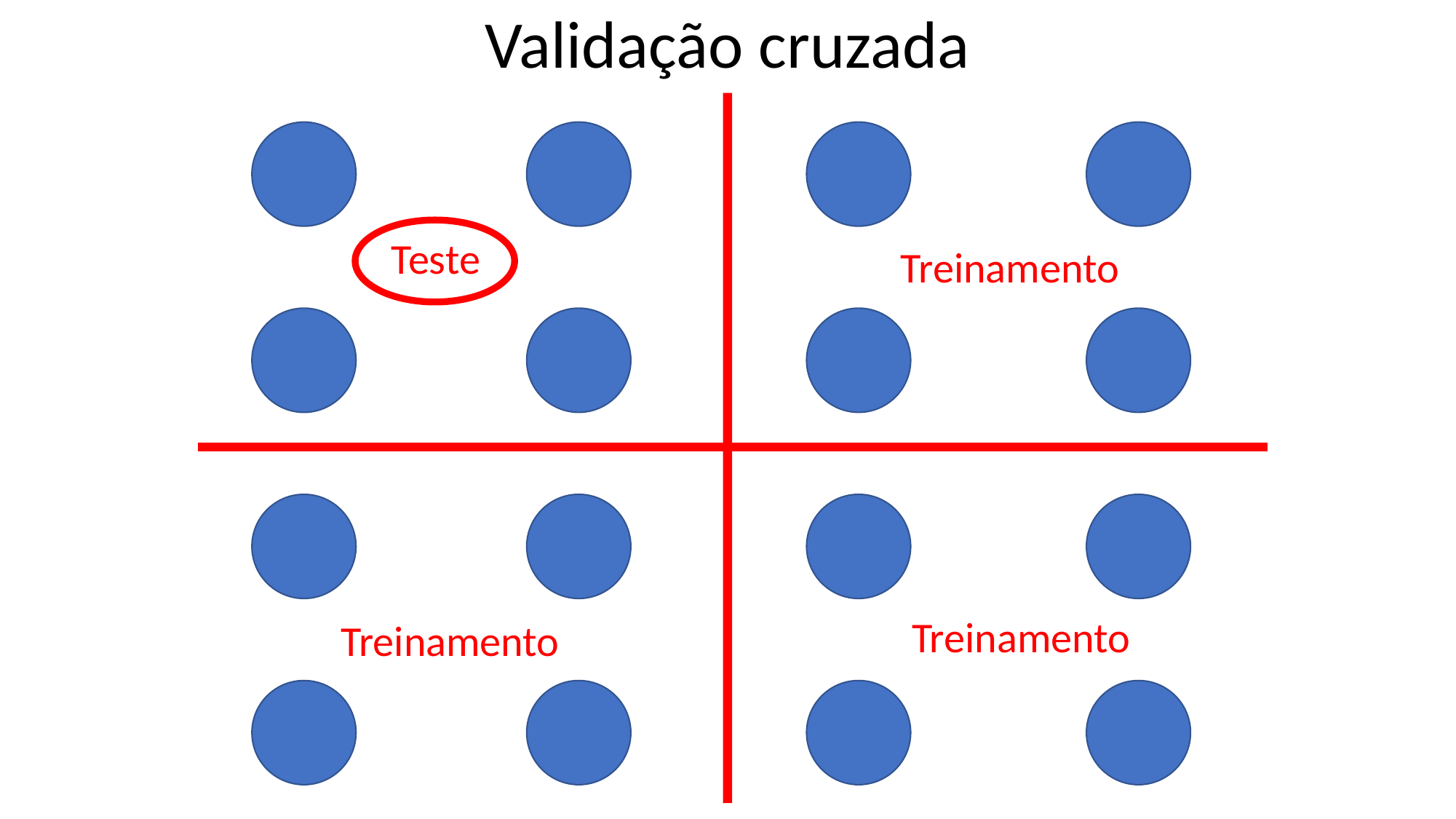

# Validação cruzada

Teste
Treinamento

Treinamento
Treinamento